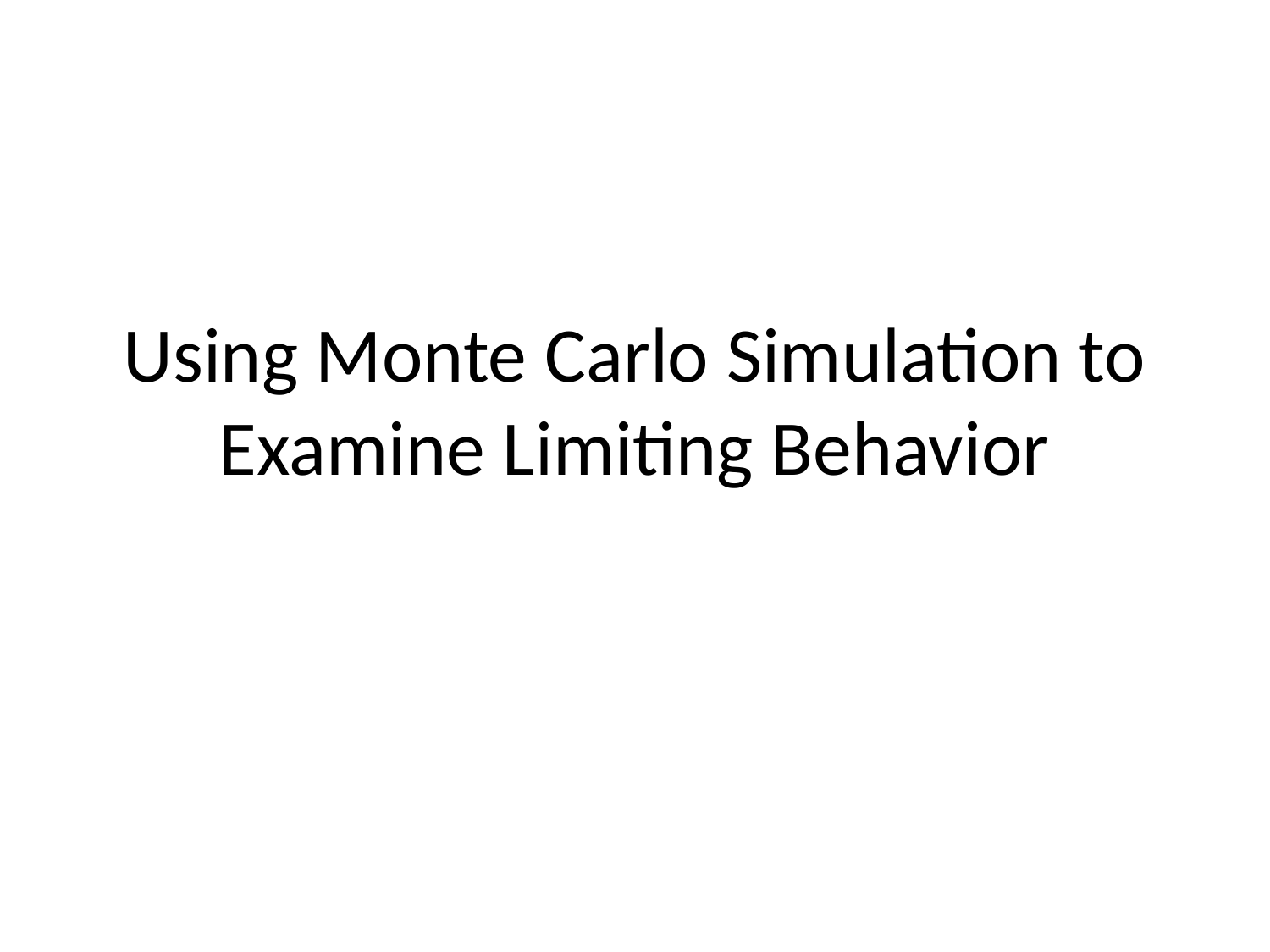

# Using Monte Carlo Simulation to Examine Limiting Behavior